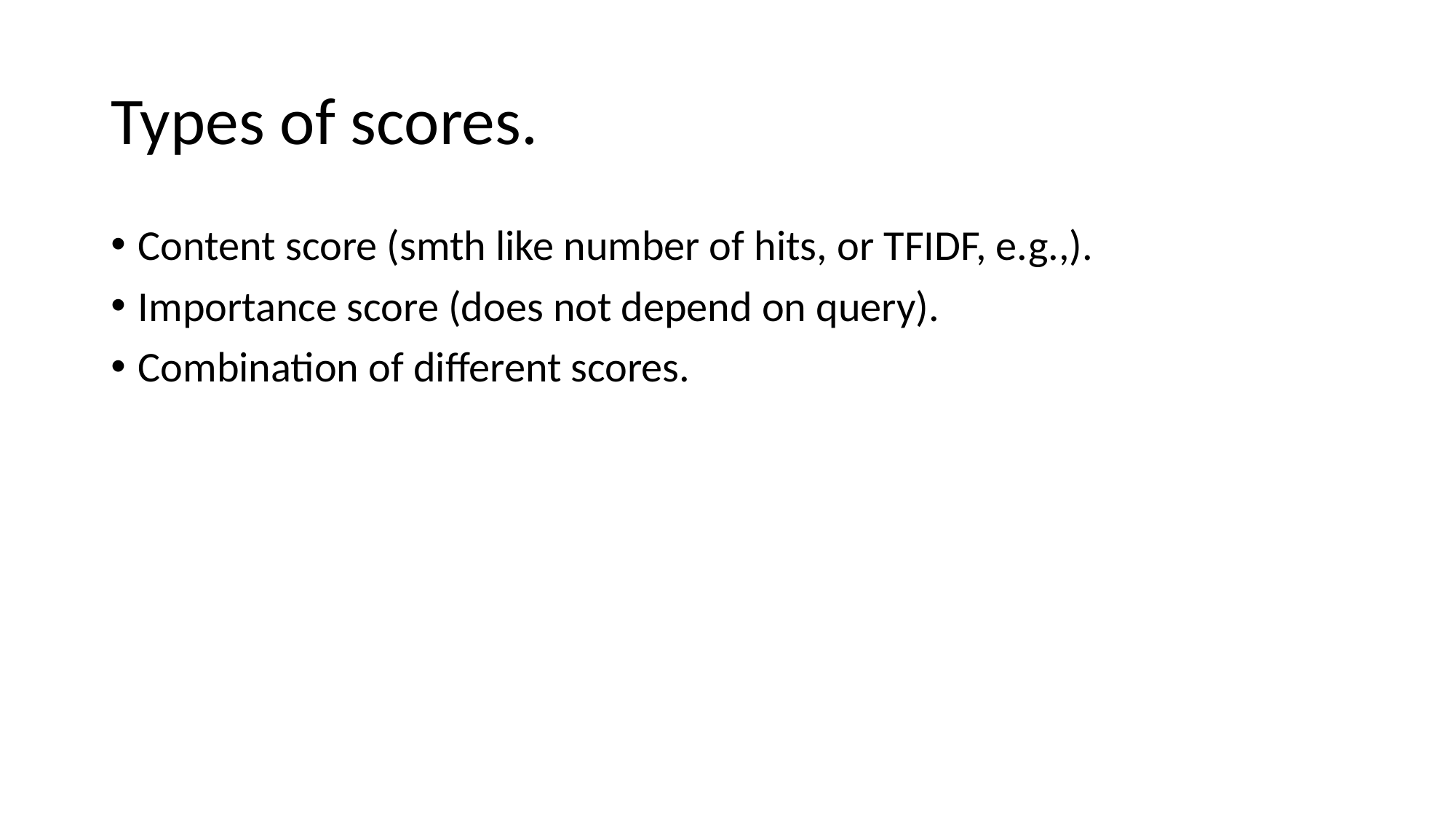

# Types of scores.
Content score (smth like number of hits, or TFIDF, e.g.,).
Importance score (does not depend on query).
Combination of different scores.